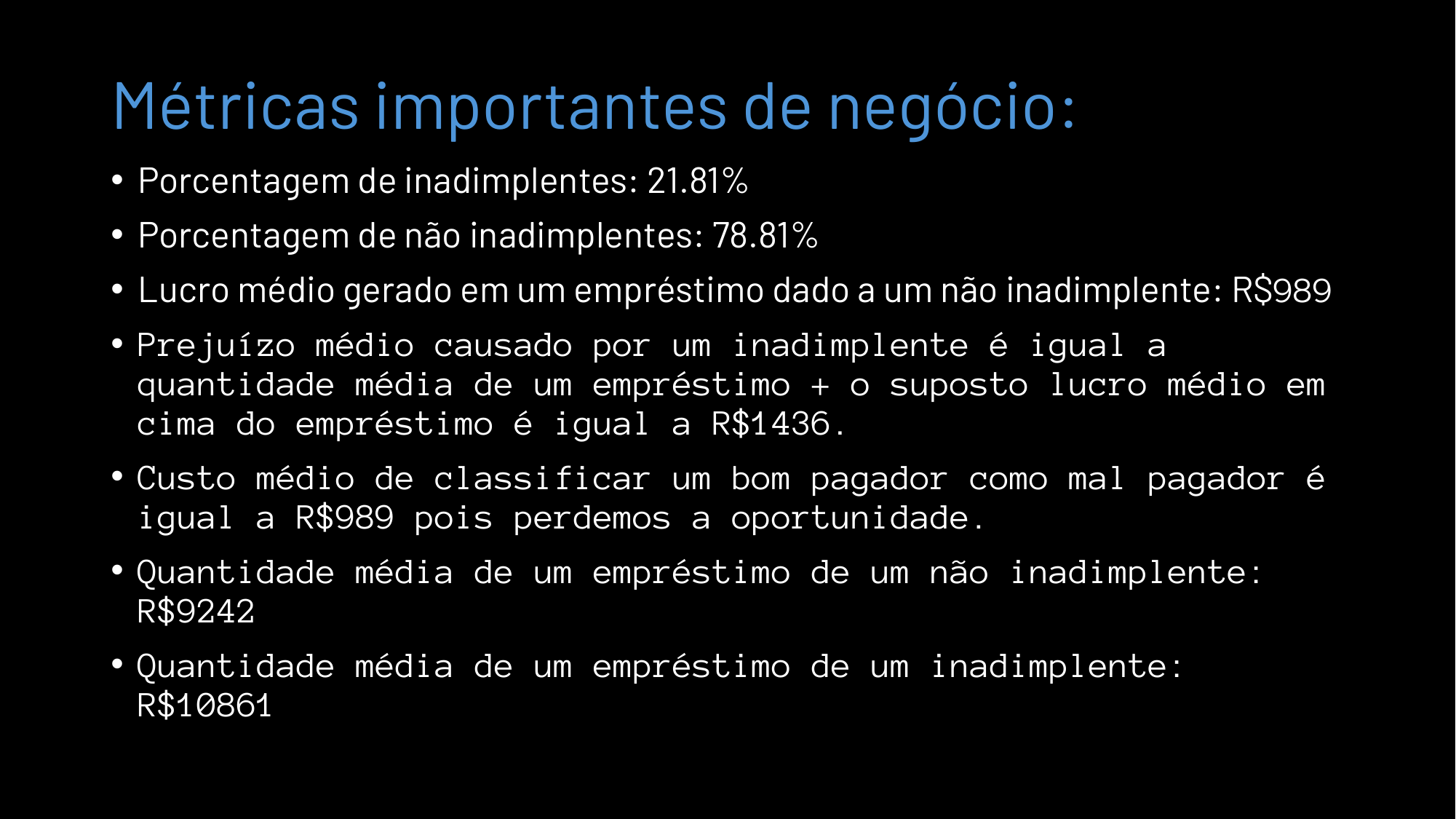

# Métricas importantes de negócio:
Porcentagem de inadimplentes: 21.81%
Porcentagem de não inadimplentes: 78.81%
Lucro médio gerado em um empréstimo dado a um não inadimplente: R$989
Prejuízo médio causado por um inadimplente é igual a quantidade média de um empréstimo + o suposto lucro médio em cima do empréstimo é igual a R$1436.
Custo médio de classificar um bom pagador como mal pagador é igual a R$989 pois perdemos a oportunidade.
Quantidade média de um empréstimo de um não inadimplente: R$9242
Quantidade média de um empréstimo de um inadimplente: R$10861